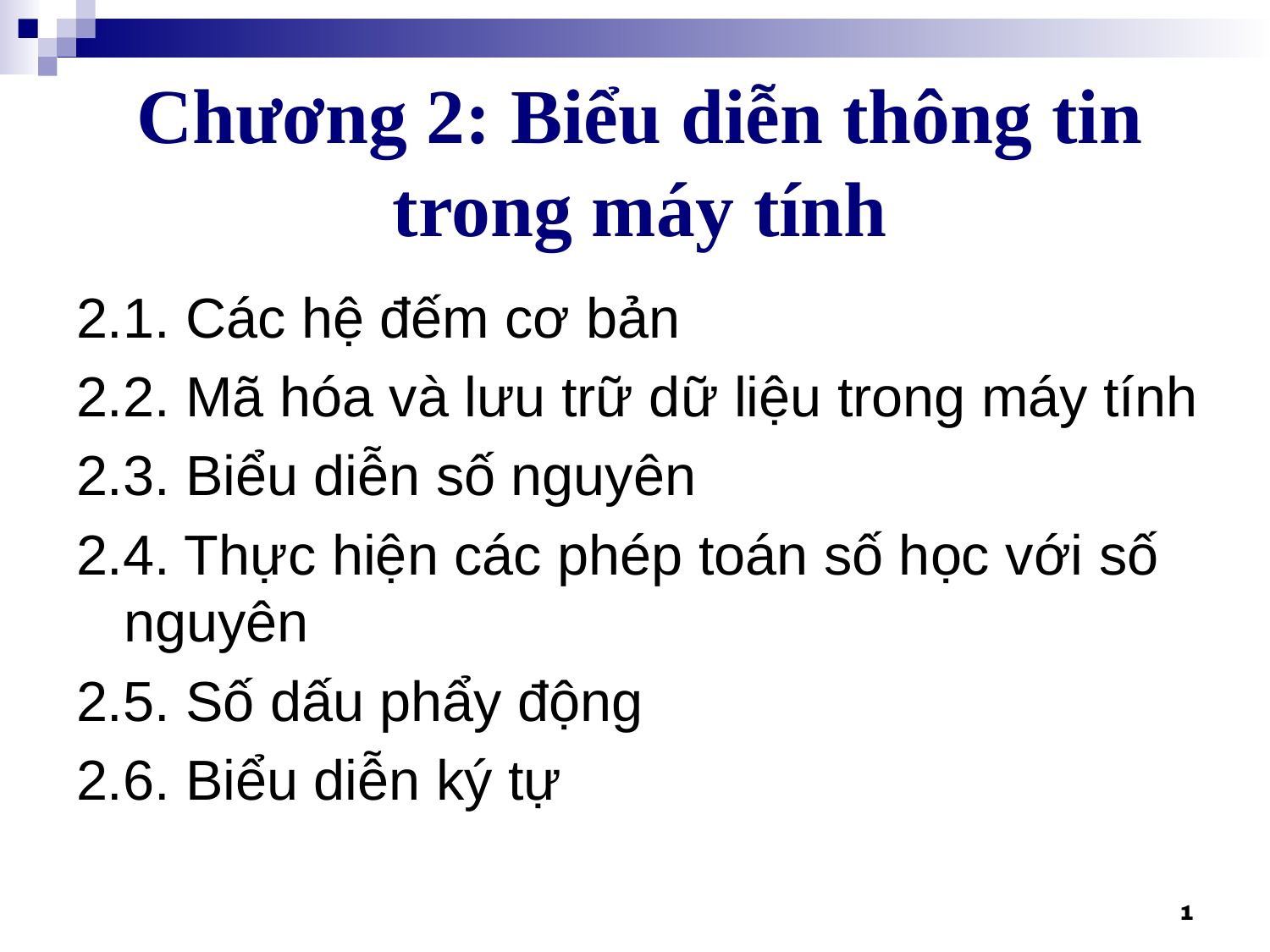

# Chương 2: Biểu diễn thông tin trong máy tính
2.1. Các hệ đếm cơ bản
2.2. Mã hóa và lưu trữ dữ liệu trong máy tính
2.3. Biểu diễn số nguyên
2.4. Thực hiện các phép toán số học với số nguyên
2.5. Số dấu phẩy động
2.6. Biểu diễn ký tự

1